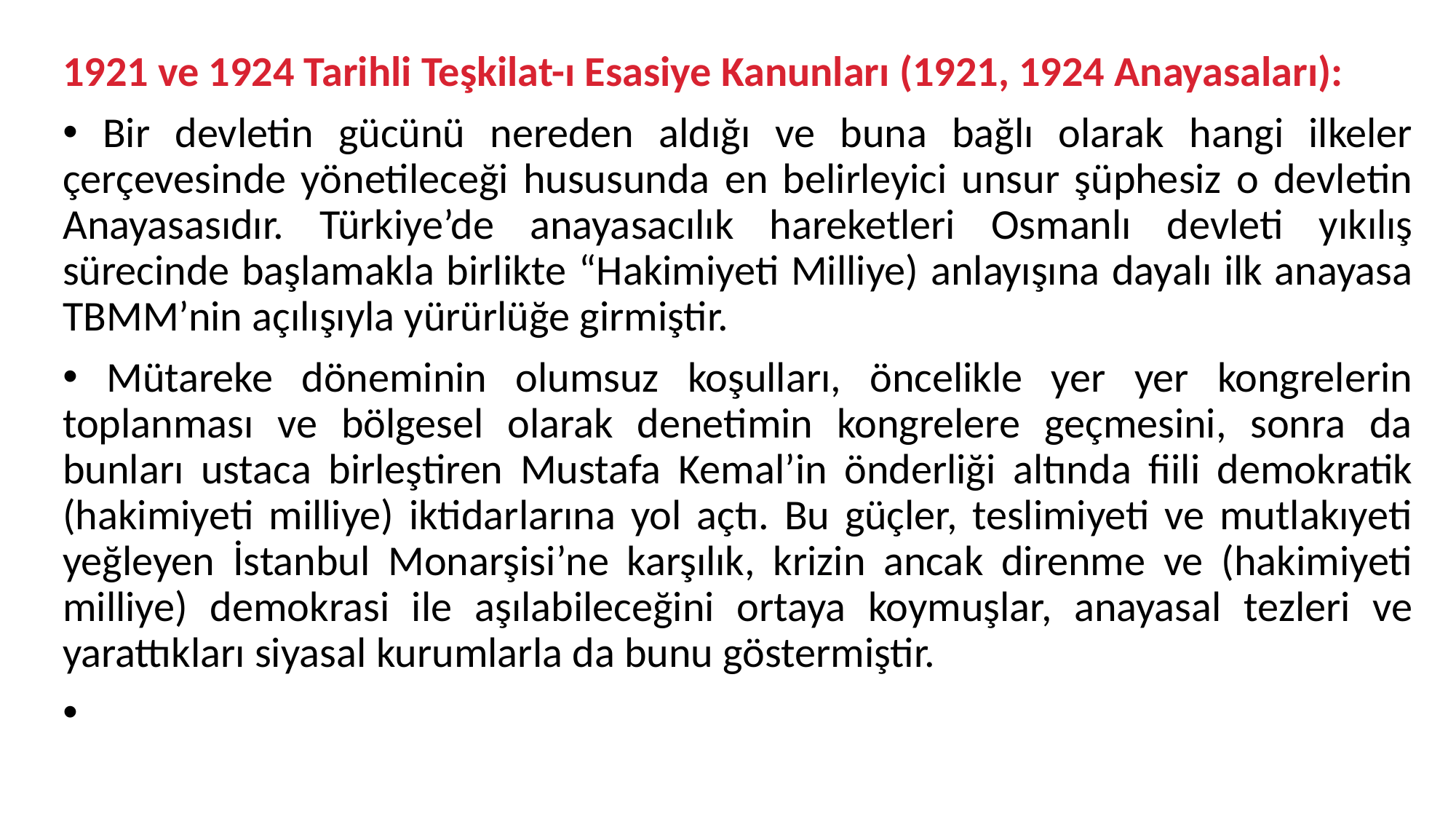

1921 ve 1924 Tarihli Teşkilat-ı Esasiye Kanunları (1921, 1924 Anayasaları):
 Bir devletin gücünü nereden aldığı ve buna bağlı olarak hangi ilkeler çerçevesinde yönetileceği hususunda en belirleyici unsur şüphesiz o devletin Anayasasıdır. Türkiye’de anayasacılık hareketleri Osmanlı devleti yıkılış sürecinde başlamakla birlikte “Hakimiyeti Milliye) anlayışına dayalı ilk anayasa TBMM’nin açılışıyla yürürlüğe girmiştir.
 Mütareke döneminin olumsuz koşulları, öncelikle yer yer kongrelerin toplanması ve bölgesel olarak denetimin kongrelere geçmesini, sonra da bunları ustaca birleştiren Mustafa Kemal’in önderliği altında fiili demokratik (hakimiyeti milliye) iktidarlarına yol açtı. Bu güçler, teslimiyeti ve mutlakıyeti yeğleyen İstanbul Monarşisi’ne karşılık, krizin ancak direnme ve (hakimiyeti milliye) demokrasi ile aşılabileceğini ortaya koymuşlar, anayasal tezleri ve yarattıkları siyasal kurumlarla da bunu göstermiştir.